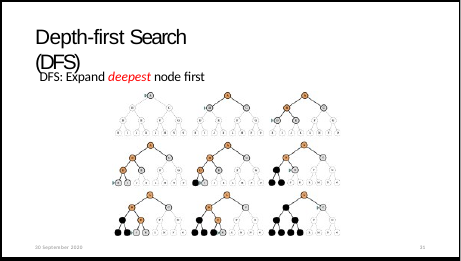

Depth-first Search (DFS)
DFS: Expand deepest node first
30 September 2020
31